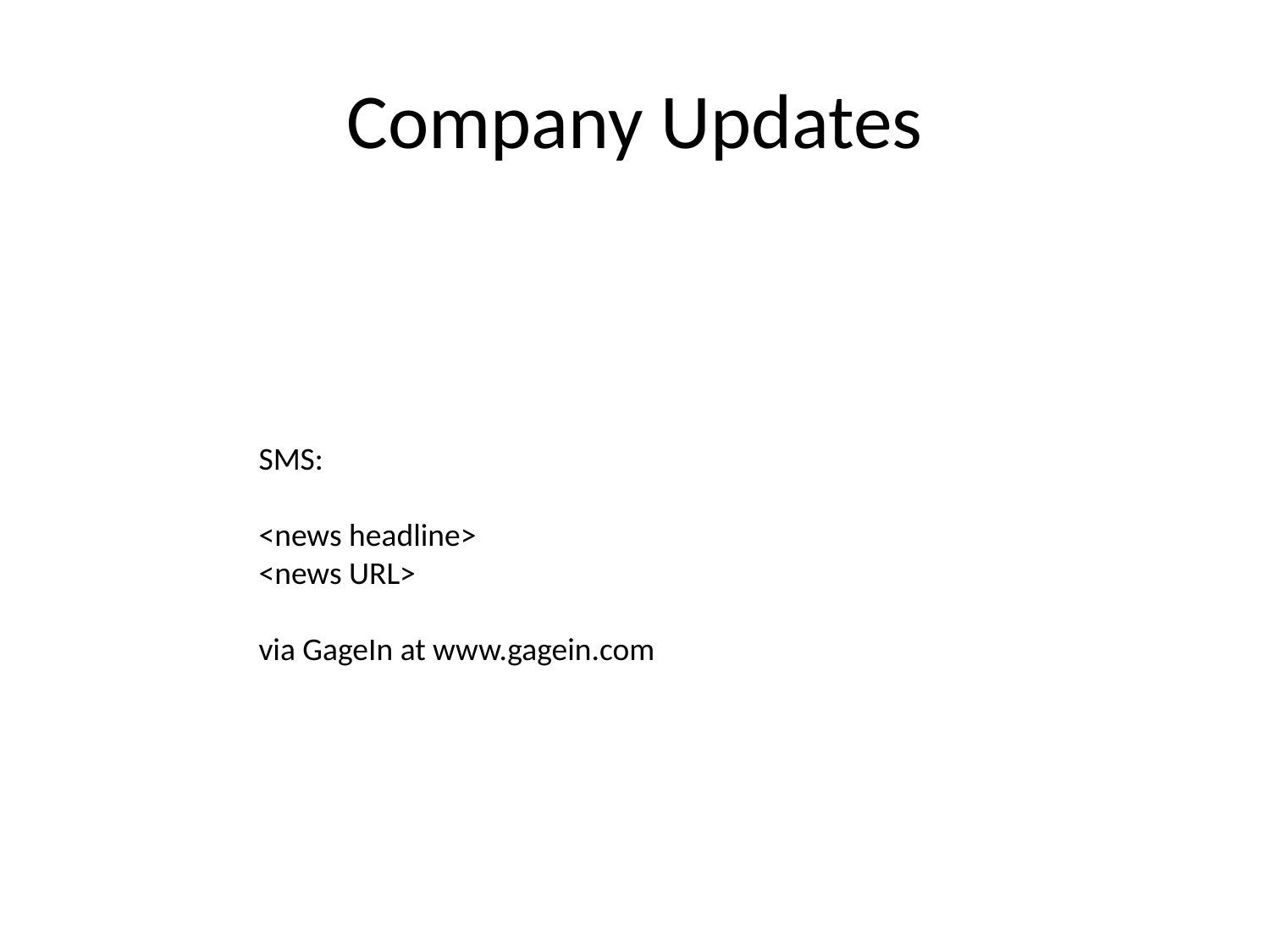

# Company Updates
SMS:

<news headline>
<news URL>

via GageIn at www.gagein.com